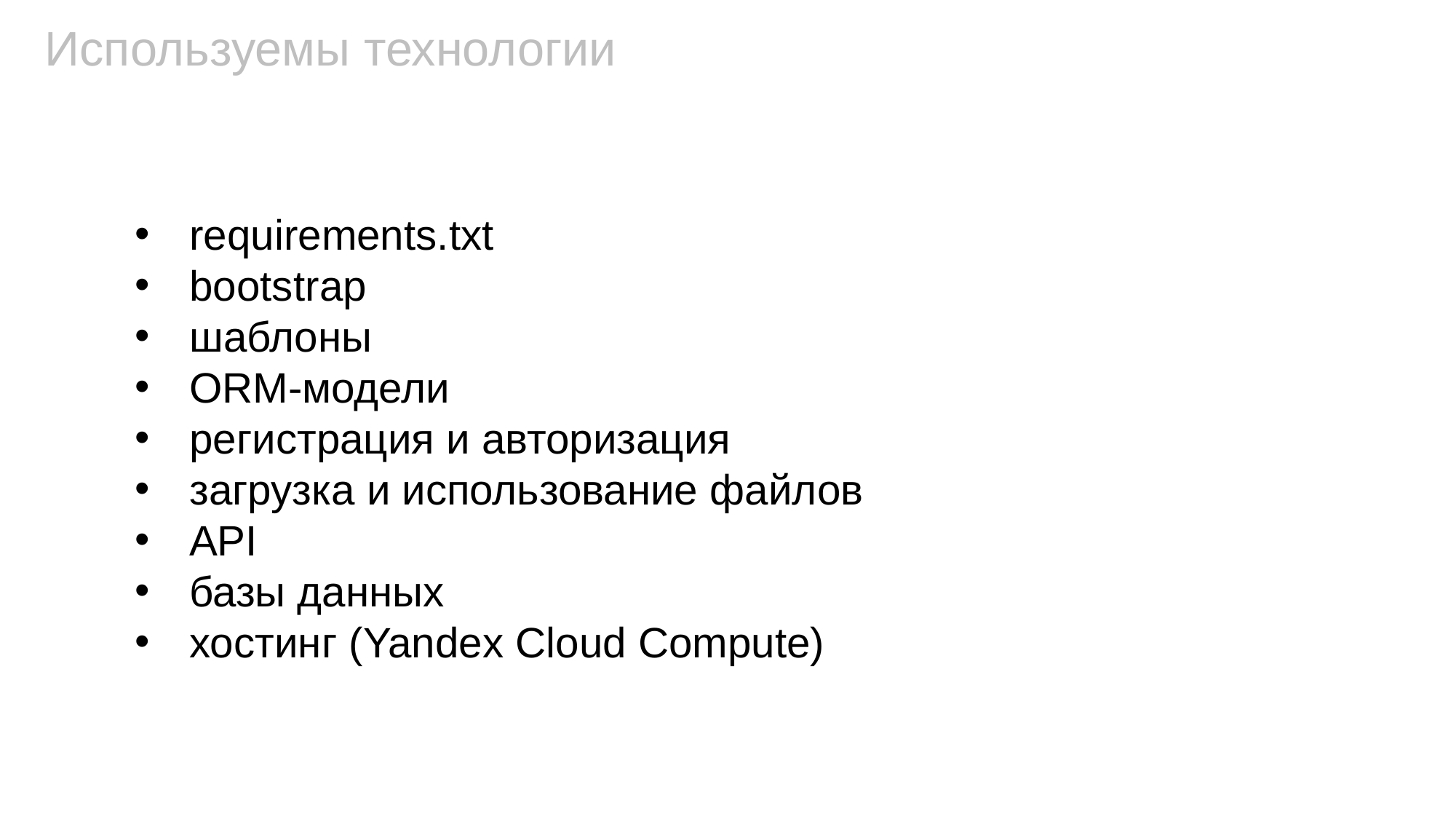

Используемы технологии
requirements.txt
bootstrap
шаблоны
ORM-модели
регистрация и авторизация
загрузка и использование файлов
API
базы данных
хостинг (Yandex Cloud Compute)